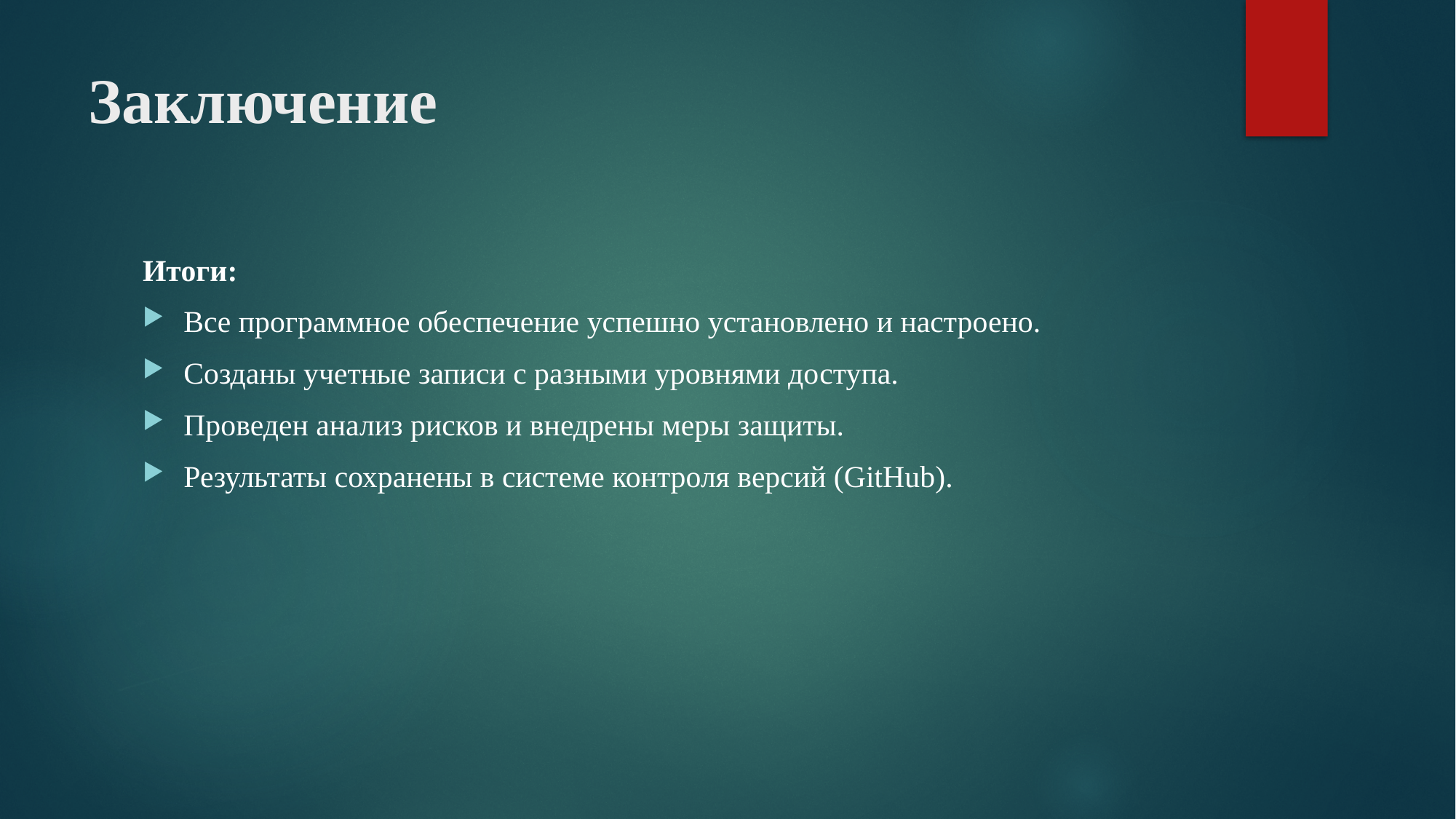

# Заключение
Итоги:
Все программное обеспечение успешно установлено и настроено.
Созданы учетные записи с разными уровнями доступа.
Проведен анализ рисков и внедрены меры защиты.
Результаты сохранены в системе контроля версий (GitHub).